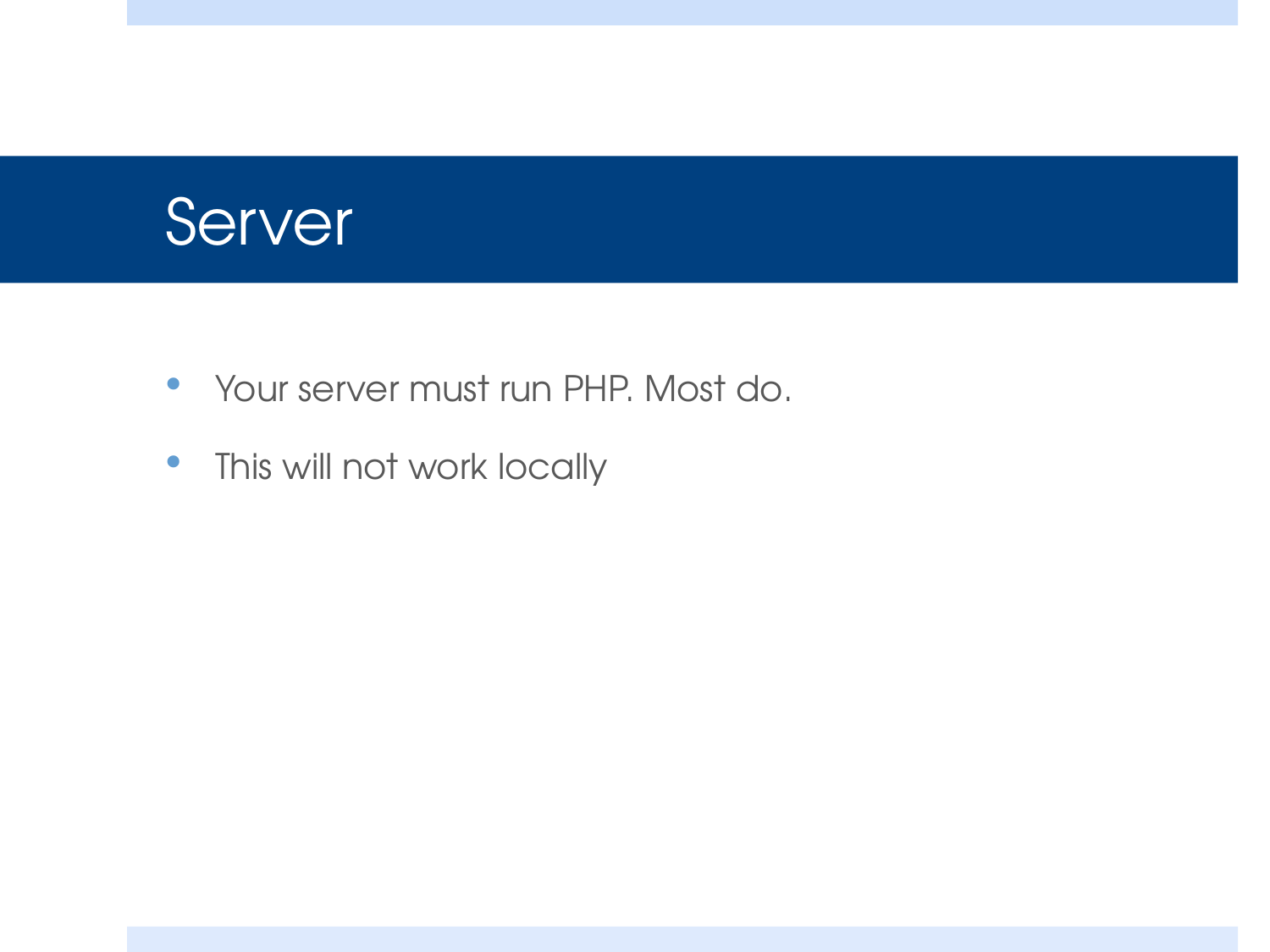

# Server
Your server must run PHP. Most do.
This will not work locally